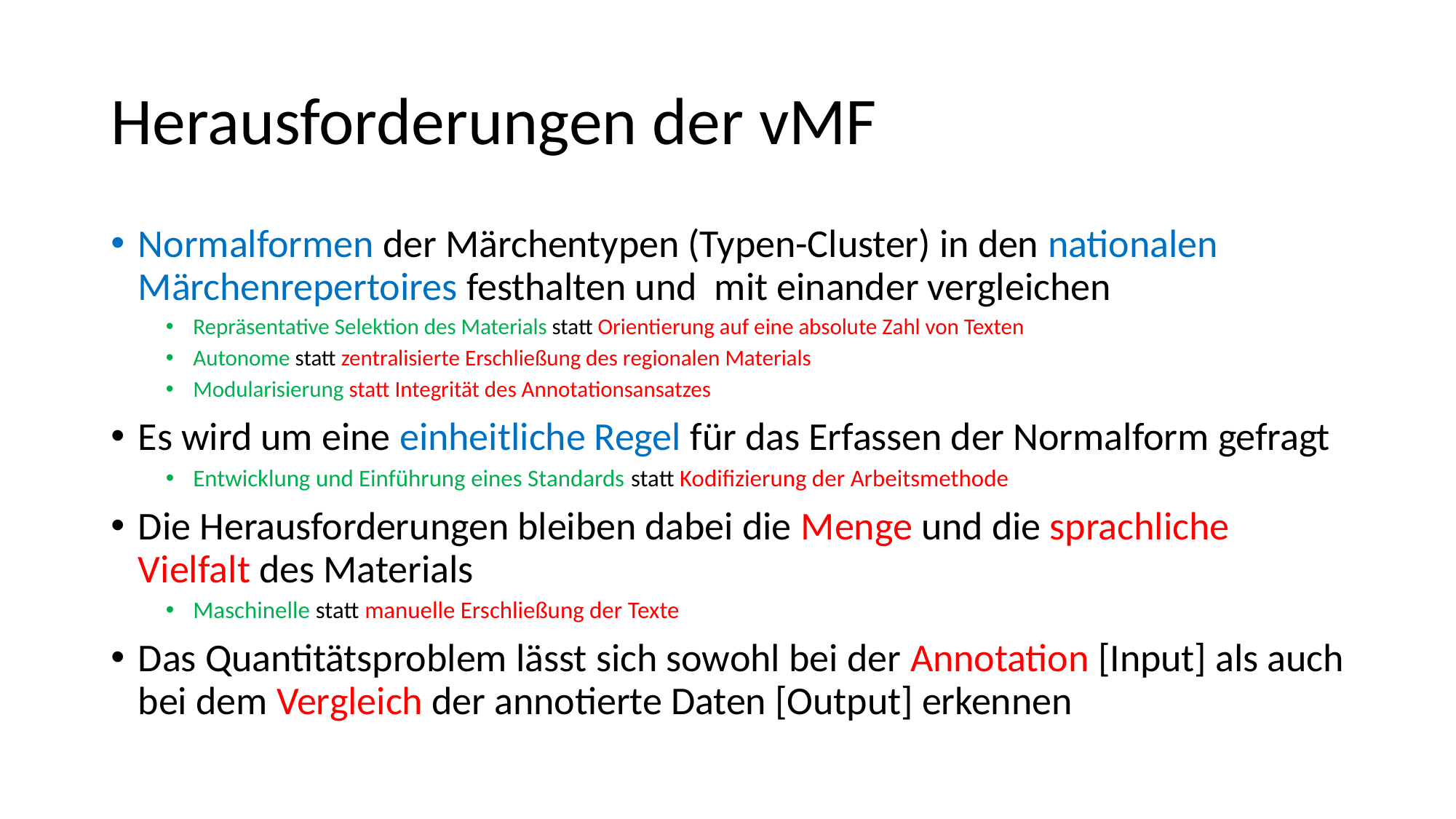

# Herausforderungen der vMF
Normalformen der Märchentypen (Typen-Cluster) in den nationalen Märchenrepertoires festhalten und  mit einander vergleichen
Repräsentative Selektion des Materials statt Orientierung auf eine absolute Zahl von Texten
Autonome statt zentralisierte Erschließung des regionalen Materials
Modularisierung statt Integrität des Annotationsansatzes
Es wird um eine einheitliche Regel für das Erfassen der Normalform gefragt
Entwicklung und Einführung eines Standards statt Kodifizierung der Arbeitsmethode
Die Herausforderungen bleiben dabei die Menge und die sprachliche Vielfalt des Materials
Maschinelle statt manuelle Erschließung der Texte
Das Quantitätsproblem lässt sich sowohl bei der Annotation [Input] als auch bei dem Vergleich der annotierte Daten [Output] erkennen